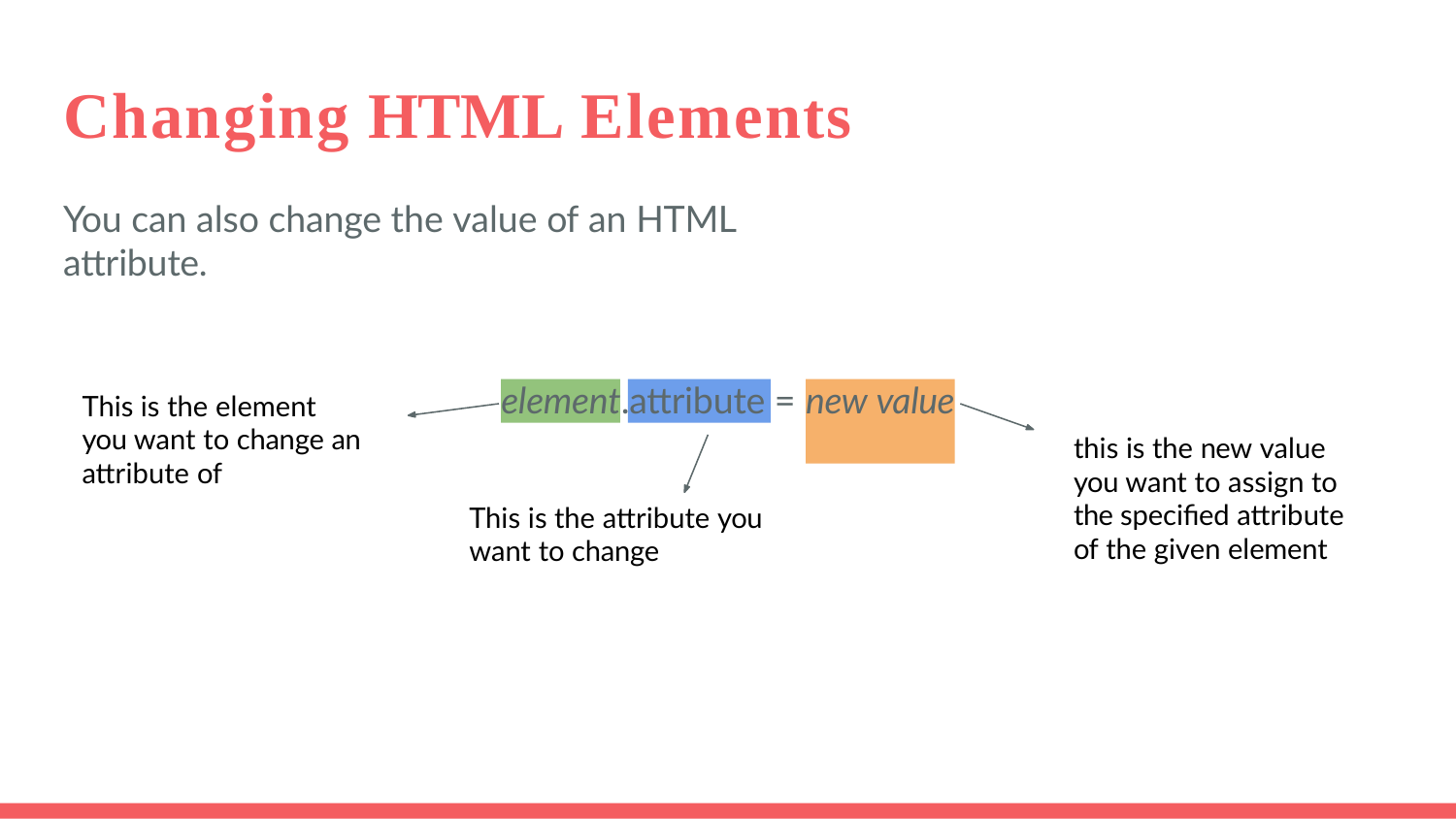

# Changing HTML Elements
You can also change the value of an HTML attribute.
element.attribute =

new value
This is the element you want to change an attribute of

this is the new value you want to assign to the specified attribute of the given element

This is the attribute you want to change